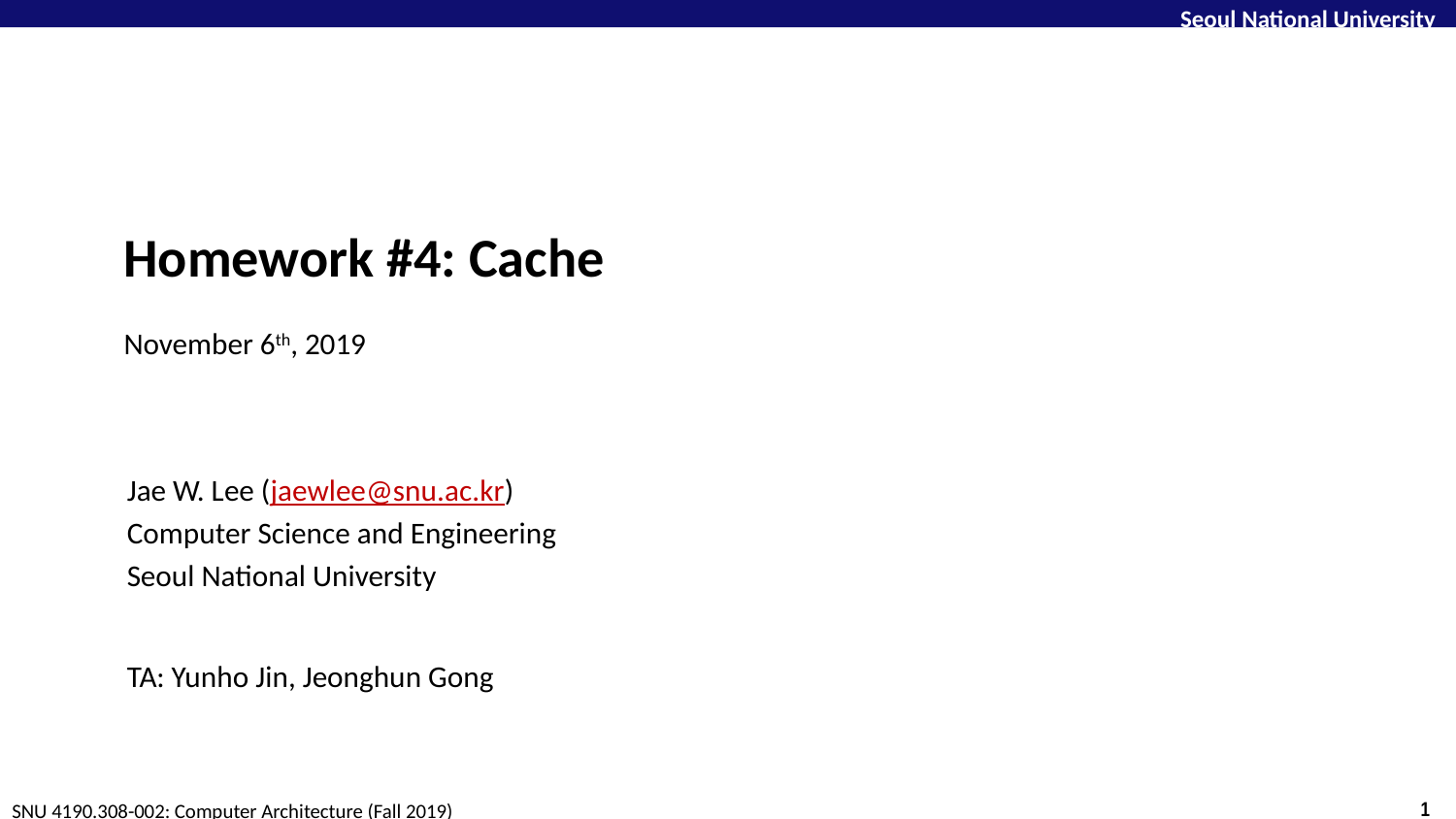

# Homework #4: Cache
November 6th, 2019
Jae W. Lee (jaewlee@snu.ac.kr)
Computer Science and Engineering
Seoul National University

TA: Yunho Jin, Jeonghun Gong